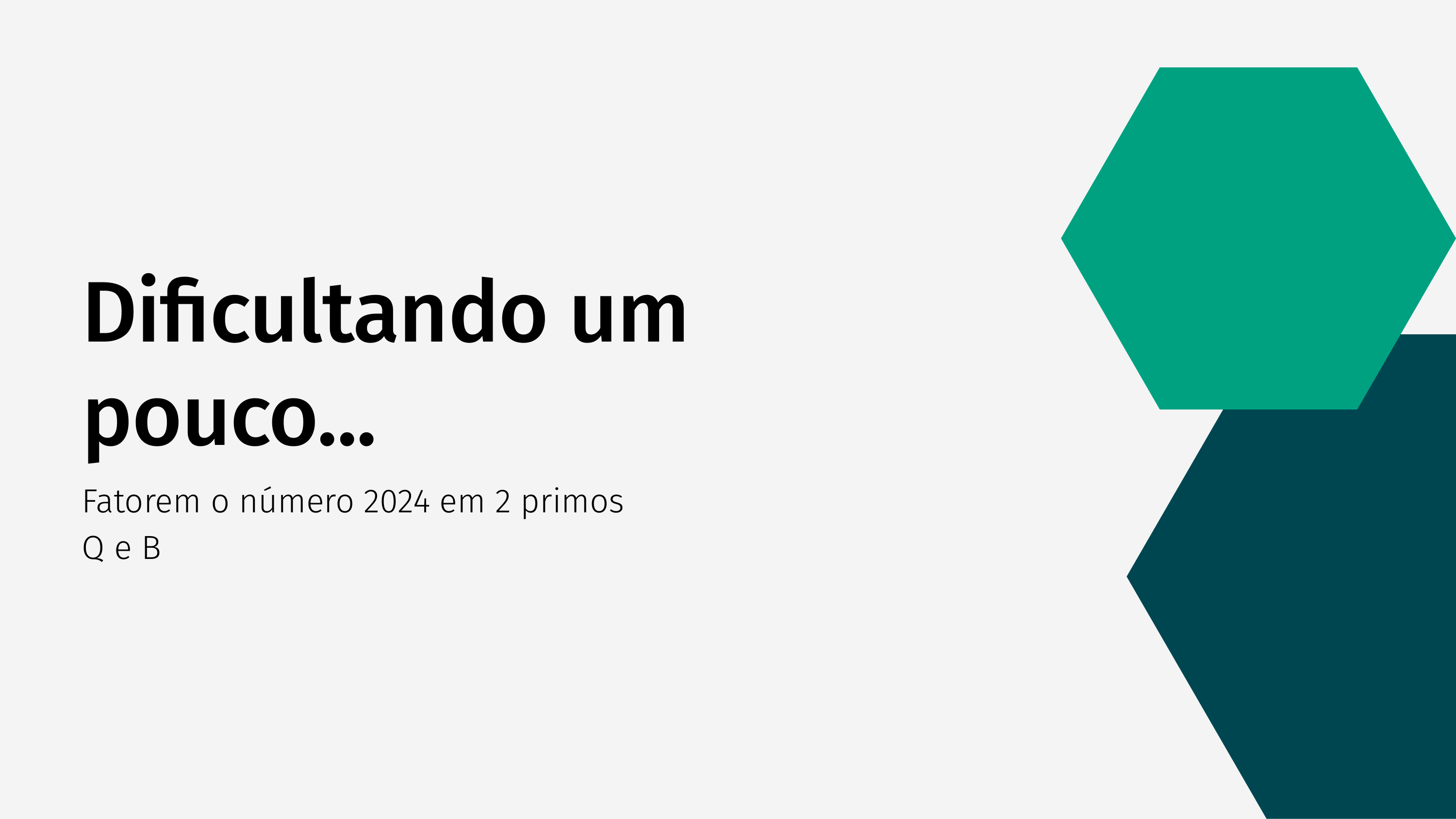

Dificultando um pouco...
Fatorem o número 2024 em 2 primos Q e B